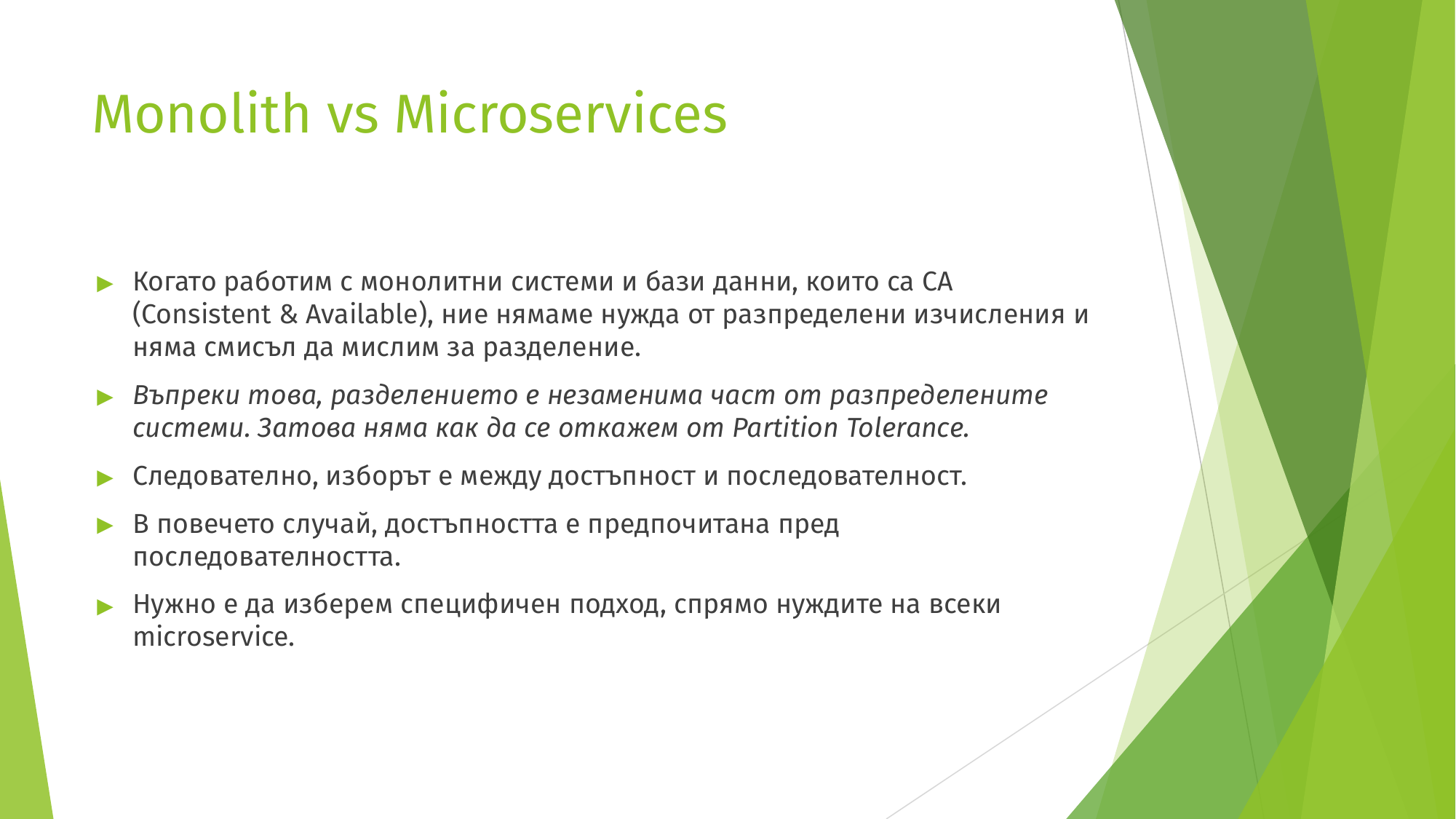

# Monolith vs Microservices
Когато работим с монолитни системи и бази данни, които са CA (Consistent & Available), ние нямаме нужда от разпределени изчисления и няма смисъл да мислим за разделение.
Въпреки това, разделението е незаменима част от разпределените системи. Затова няма как да се откажем от Partition Tolerance.
Следователно, изборът е между достъпност и последователност.
В повечето случай, достъпността е предпочитана пред последователността.
Нужно е да изберем специфичен подход, спрямо нуждите на всеки microservice.